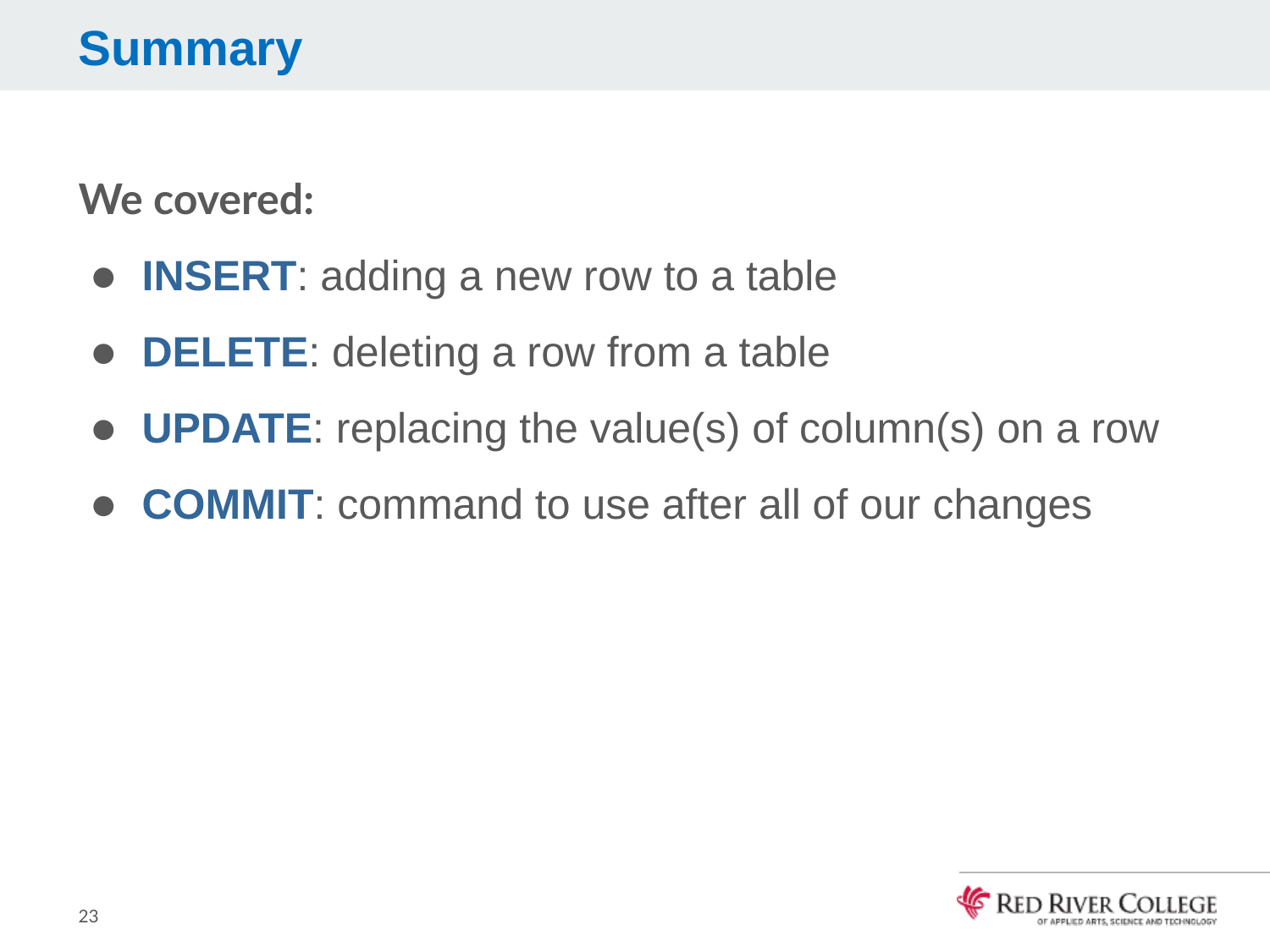

# Summary
We covered:
INSERT: adding a new row to a table
DELETE: deleting a row from a table
UPDATE: replacing the value(s) of column(s) on a row
COMMIT: command to use after all of our changes

23